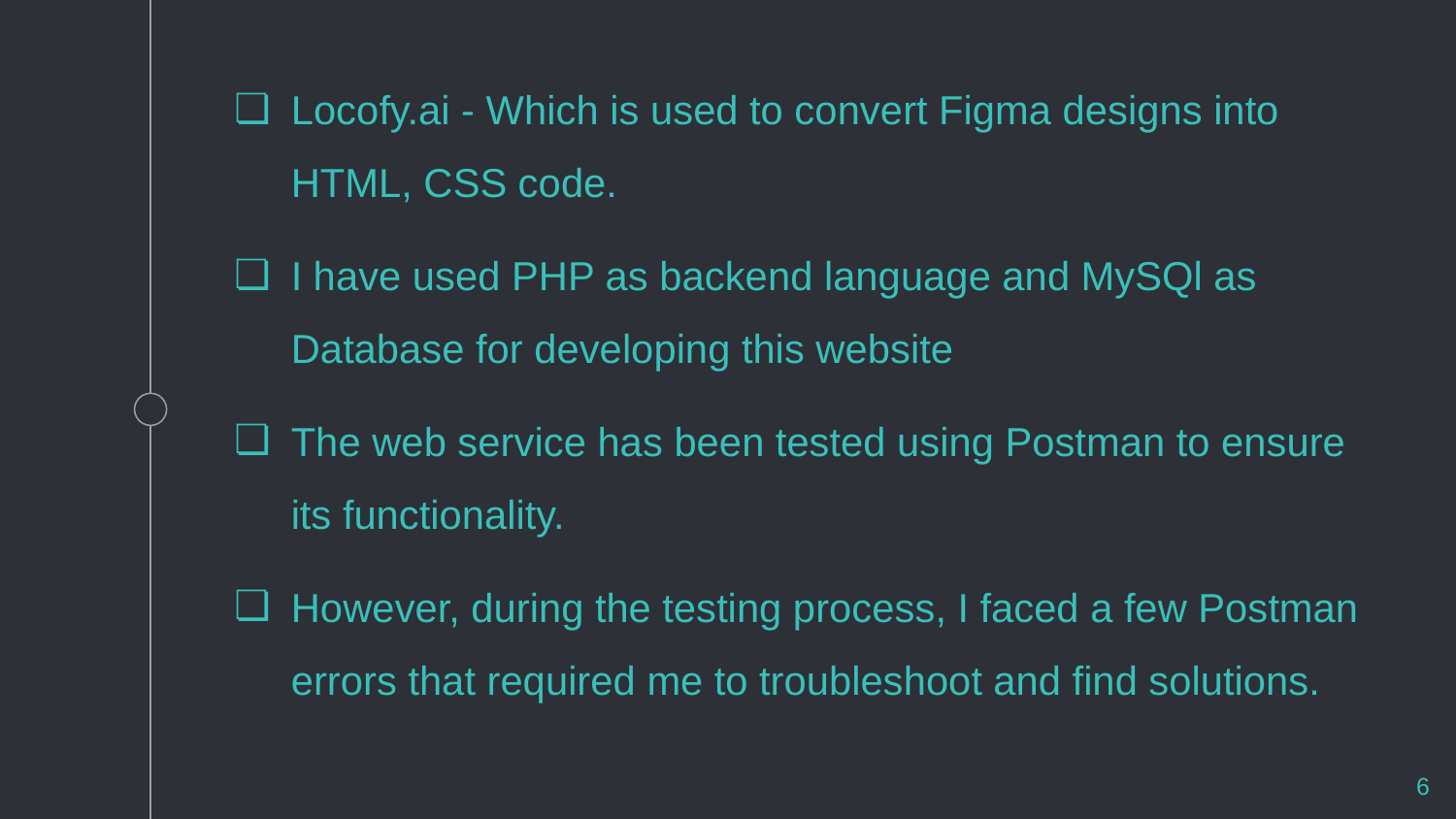

Locofy.ai - Which is used to convert Figma designs into HTML, CSS code.
I have used PHP as backend language and MySQl as Database for developing this website
The web service has been tested using Postman to ensure its functionality.
However, during the testing process, I faced a few Postman errors that required me to troubleshoot and find solutions.
6